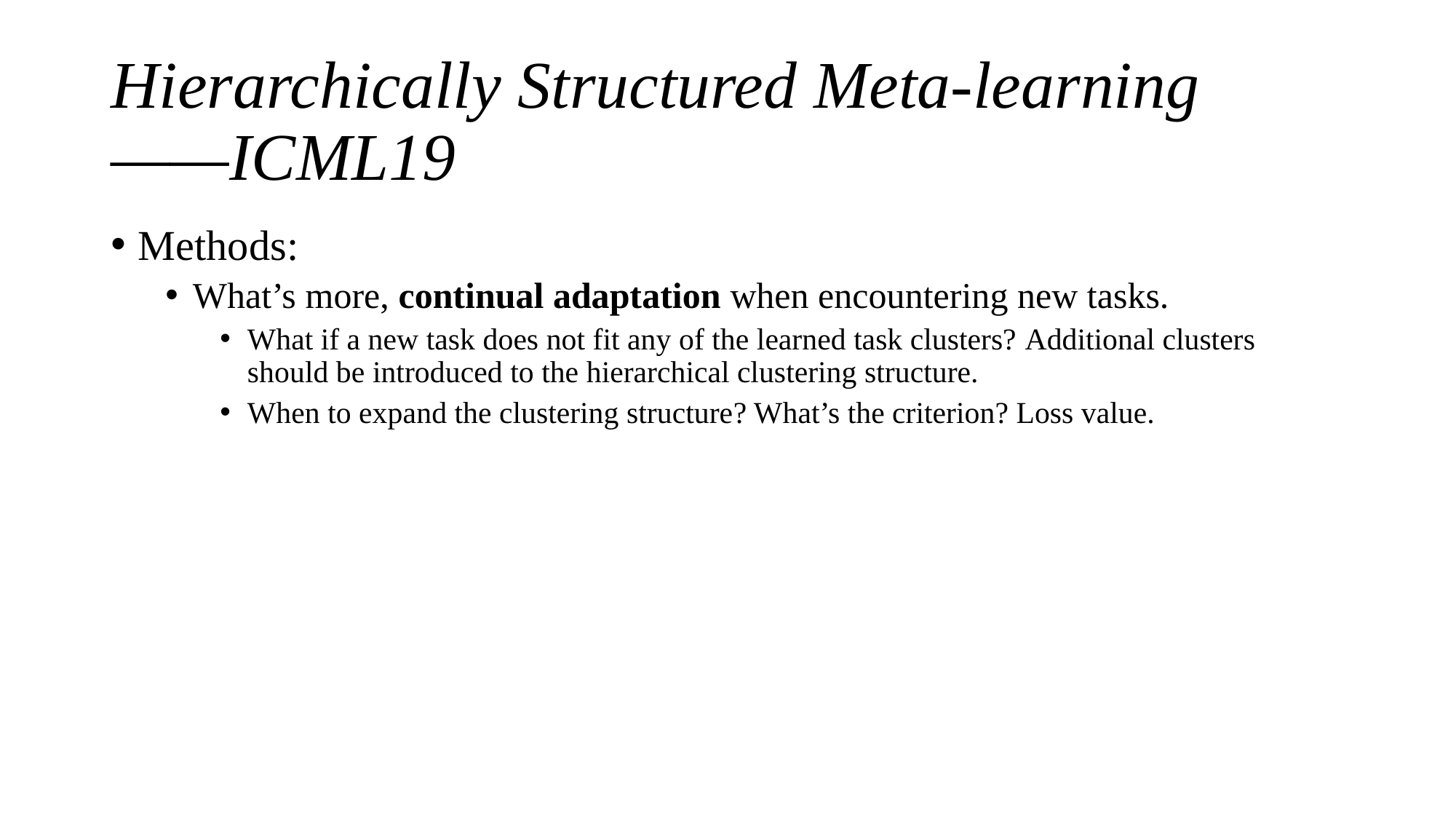

# Hierarchically Structured Meta-learning ——ICML19
Methods:
What’s more, continual adaptation when encountering new tasks.
What if a new task does not fit any of the learned task clusters? Additional clusters should be introduced to the hierarchical clustering structure.
When to expand the clustering structure? What’s the criterion? Loss value.